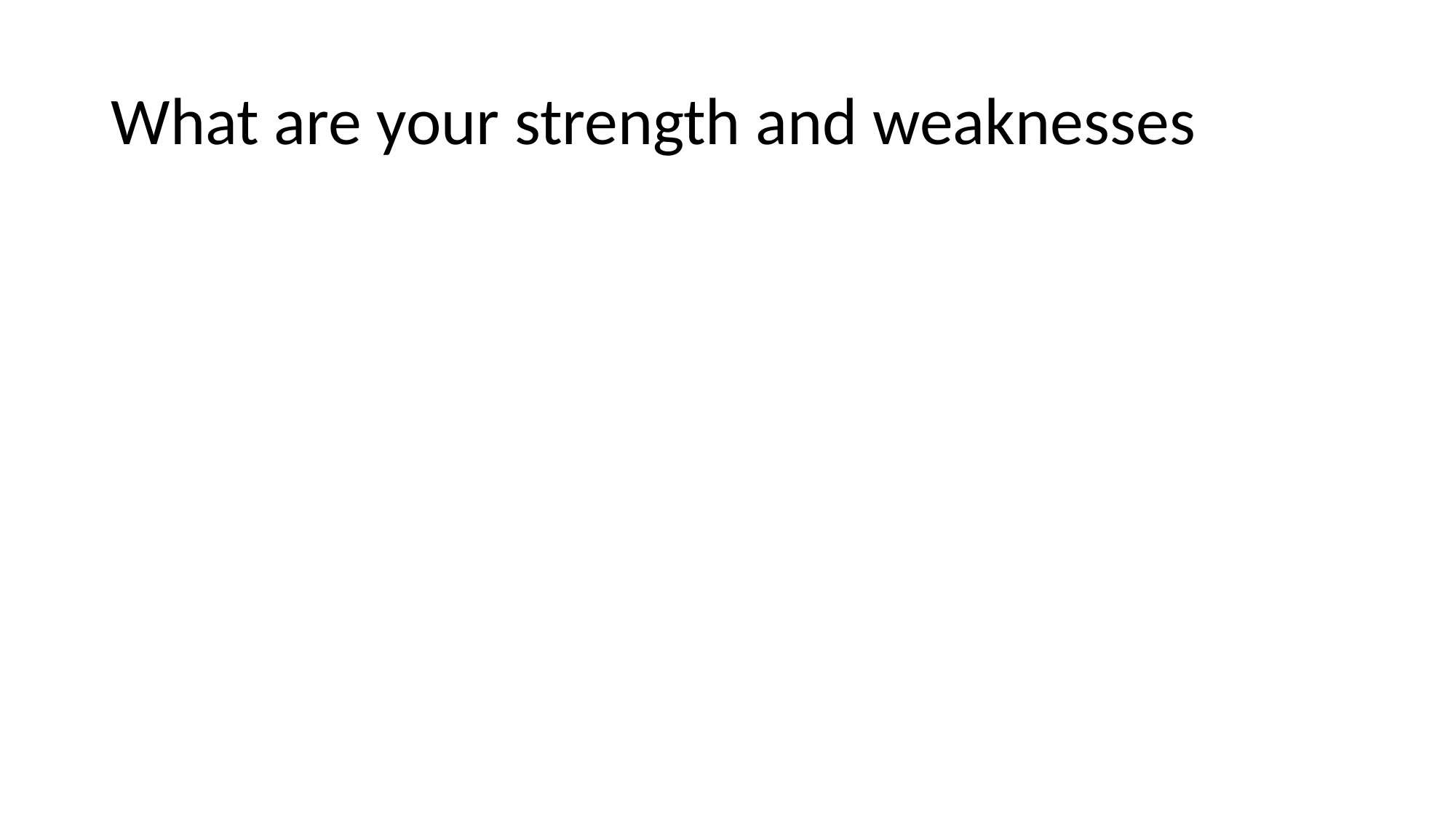

# What are your strength and weaknesses